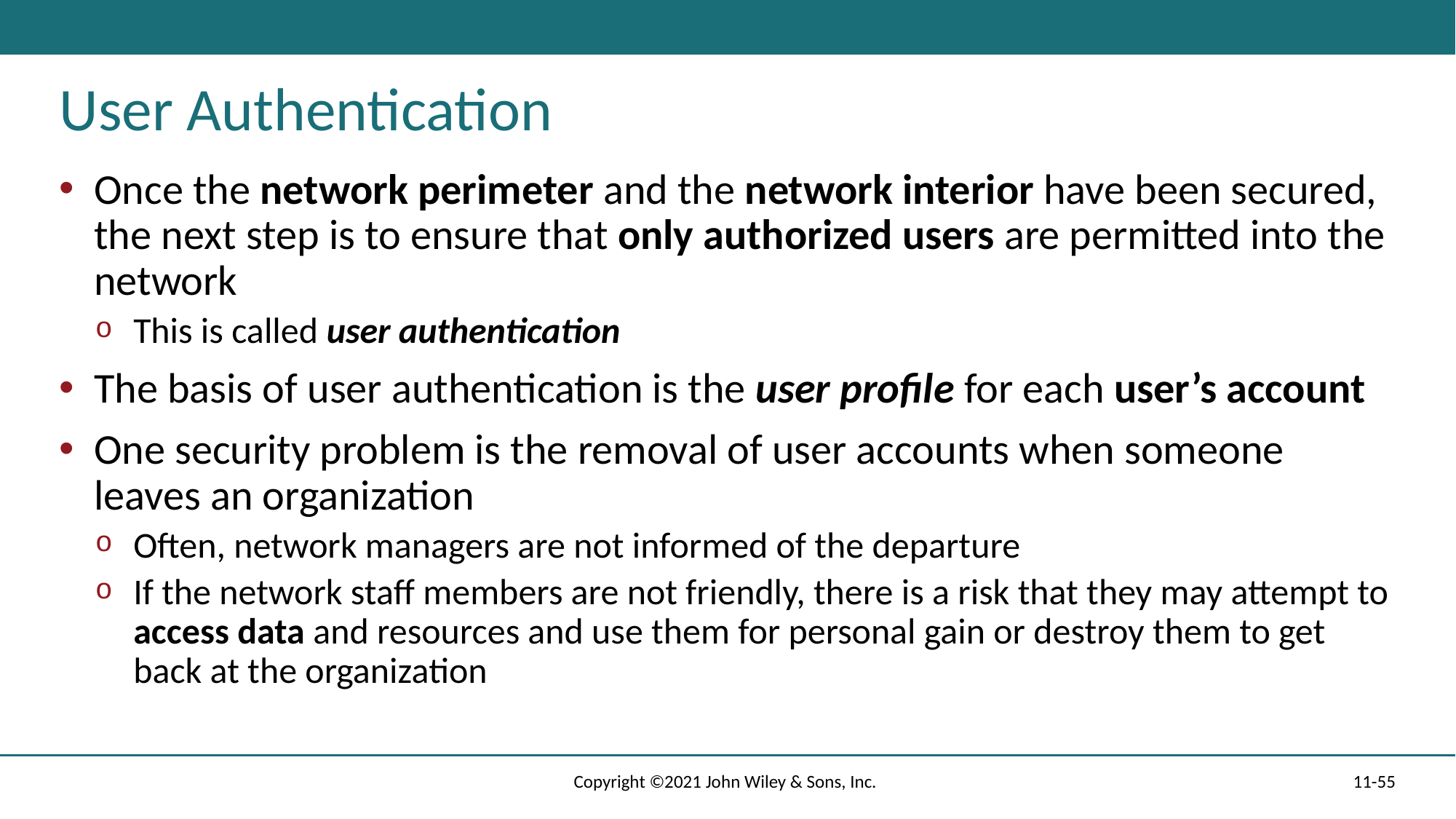

# User Authentication
Once the network perimeter and the network interior have been secured, the next step is to ensure that only authorized users are permitted into the network
This is called user authentication
The basis of user authentication is the user profile for each user’s account
One security problem is the removal of user accounts when someone leaves an organization
Often, network managers are not informed of the departure
If the network staff members are not friendly, there is a risk that they may attempt to access data and resources and use them for personal gain or destroy them to get back at the organization
Copyright ©2021 John Wiley & Sons, Inc.
11-55